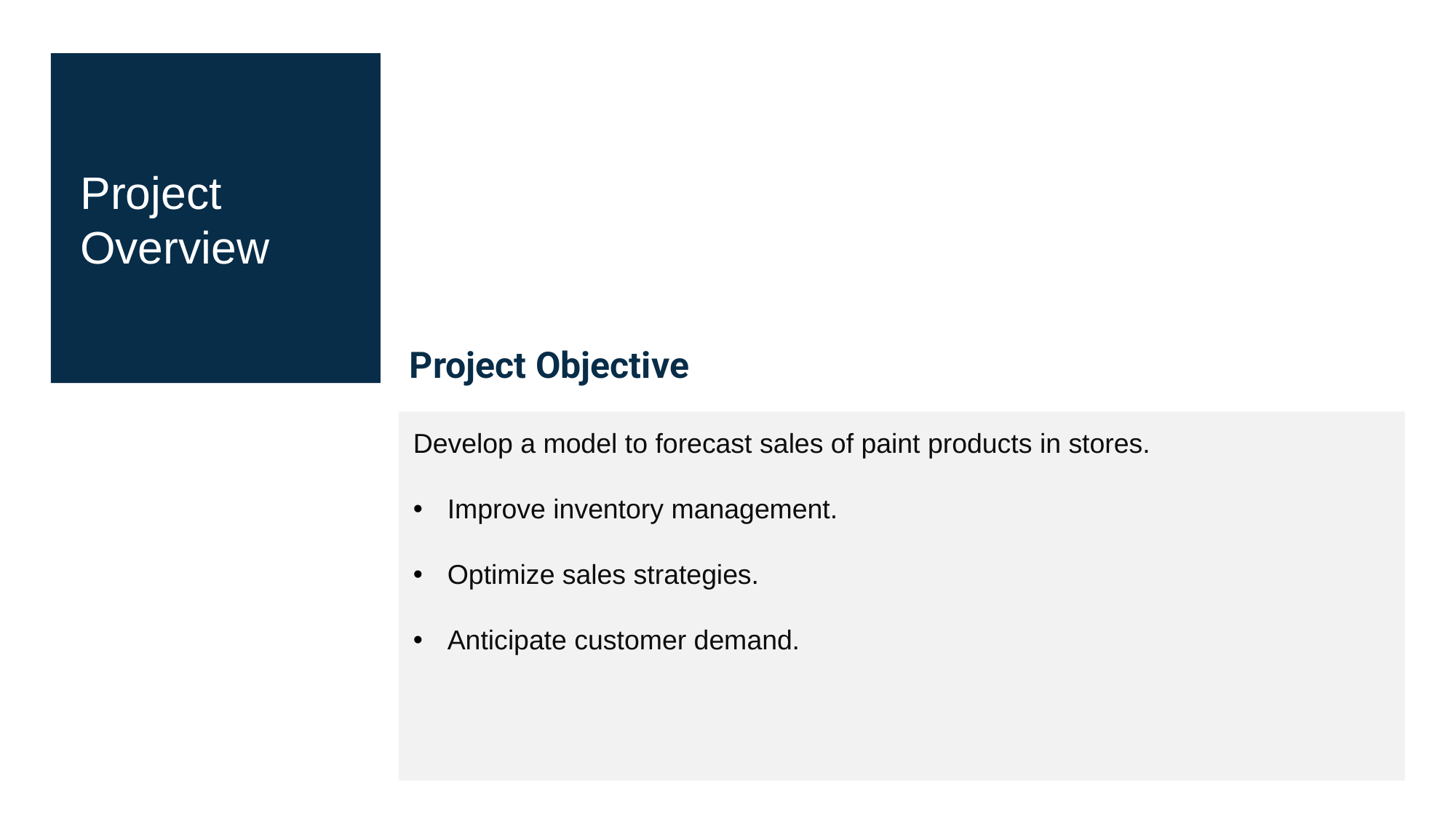

Project Overview
Project Objective
Develop a model to forecast sales of paint products in stores.

Improve inventory management.

Optimize sales strategies.

Anticipate customer demand.